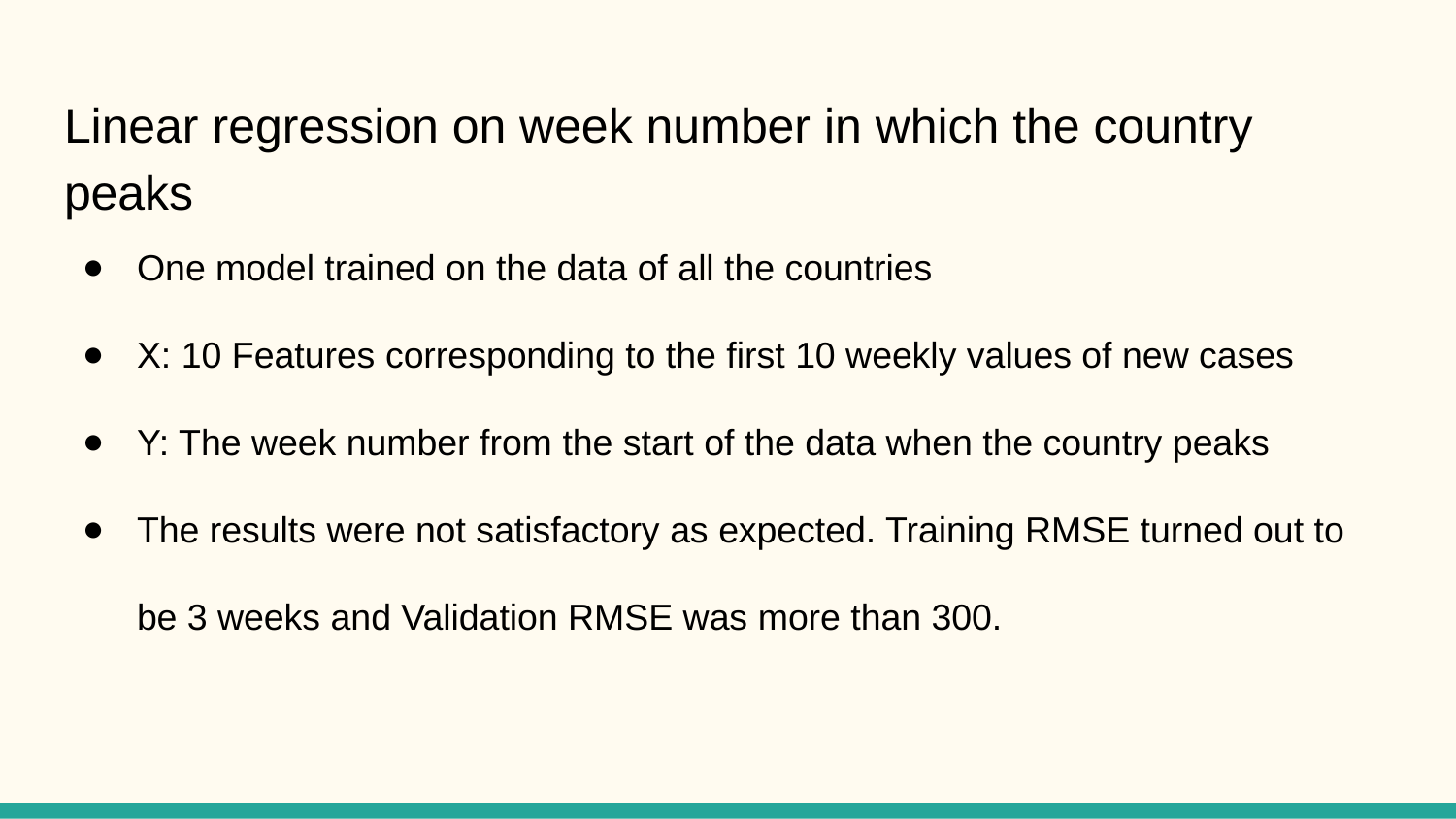

# Linear regression on week number in which the country peaks

One model trained on the data of all the countries
X: 10 Features corresponding to the first 10 weekly values of new cases
Y: The week number from the start of the data when the country peaks
The results were not satisfactory as expected. Training RMSE turned out to be 3 weeks and Validation RMSE was more than 300.